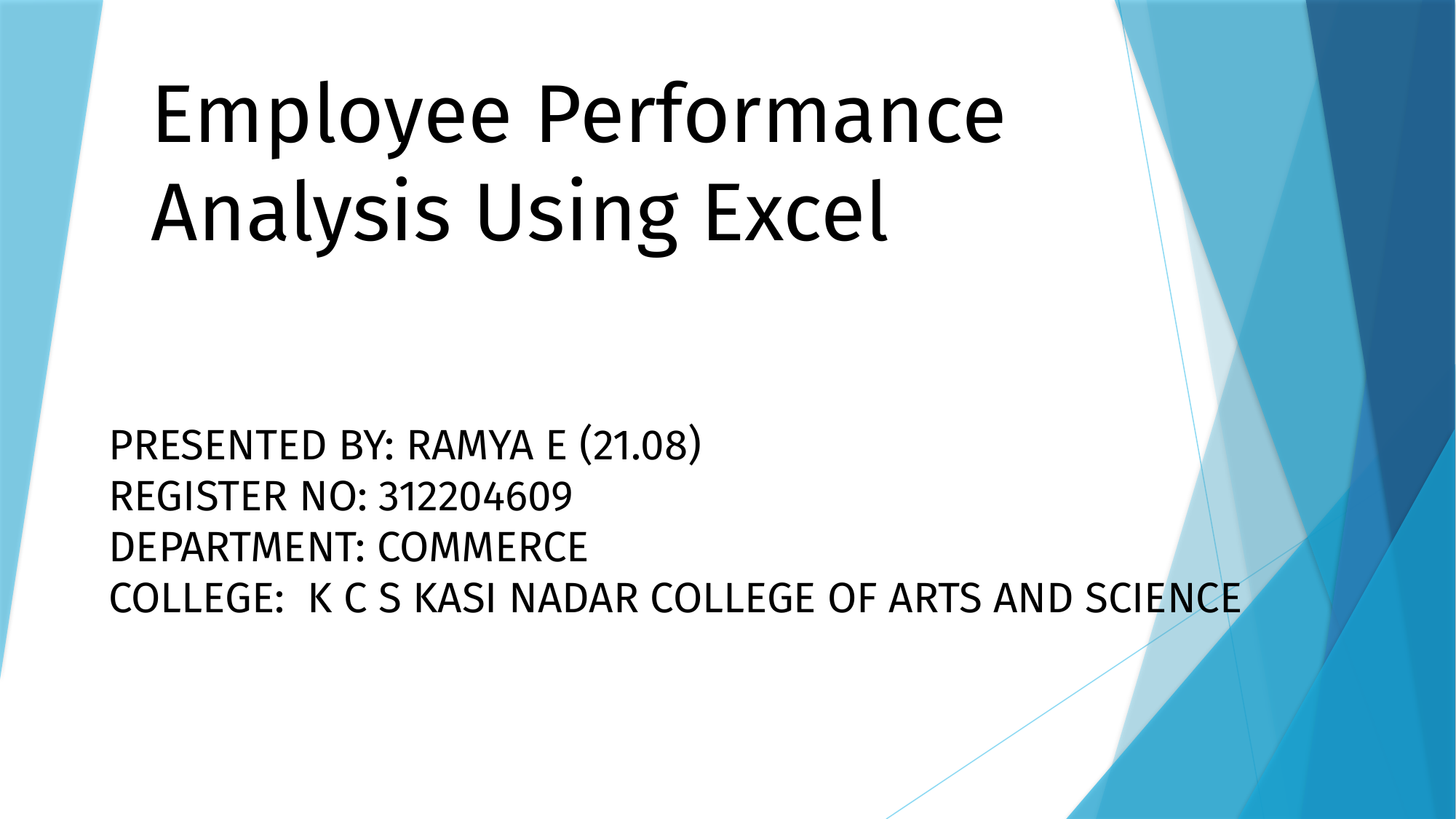

# Employee Performance Analysis Using Excel
PRESENTED BY: RAMYA E (21.08)
REGISTER NO: 312204609
DEPARTMENT: COMMERCE
COLLEGE:  K C S KASI NADAR COLLEGE OF ARTS AND SCIENCE